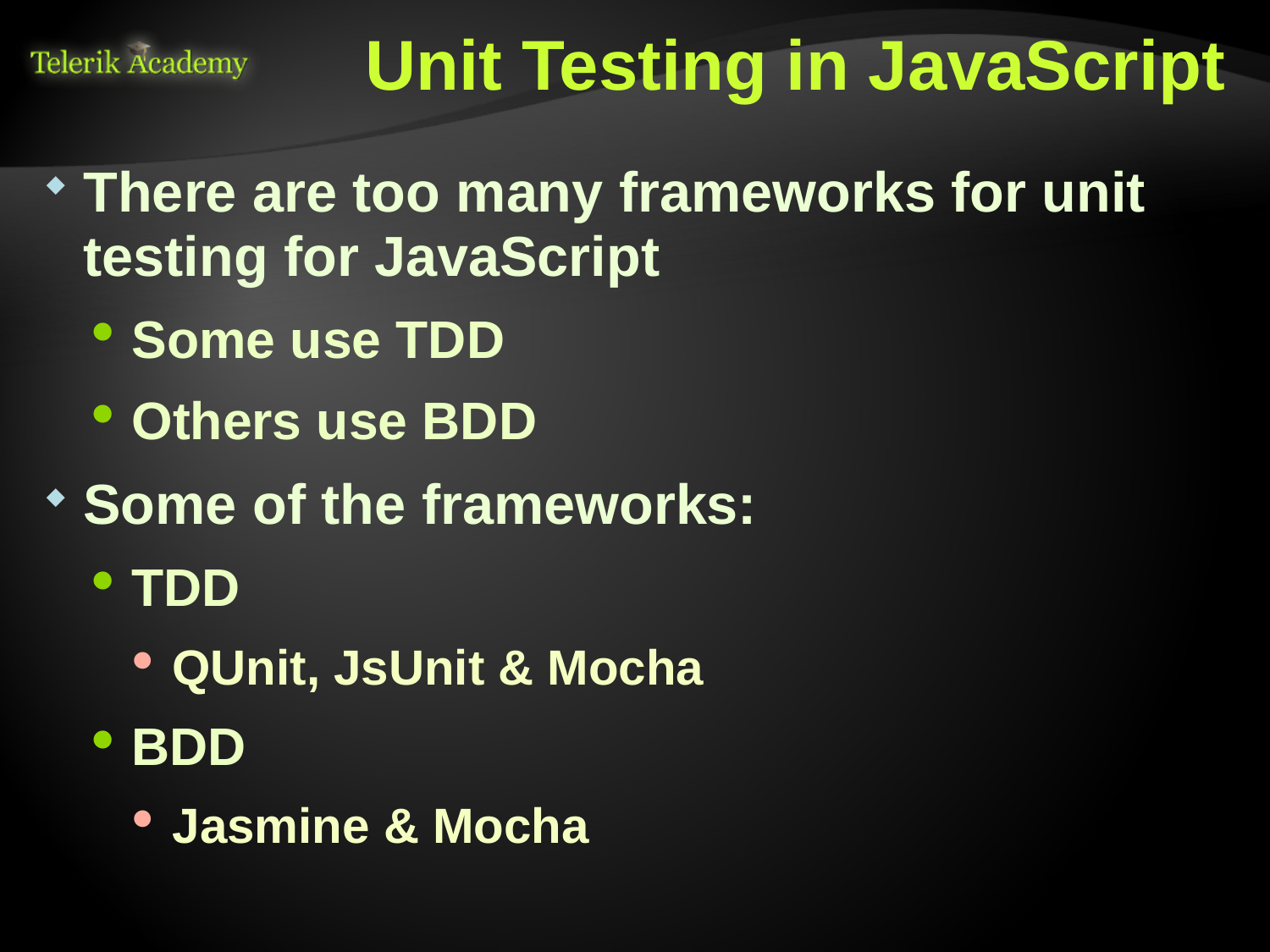

# Unit Testing in JavaScript
There are too many frameworks for unit testing for JavaScript
Some use TDD
Others use BDD
Some of the frameworks:
TDD
QUnit, JsUnit & Mocha
BDD
Jasmine & Mocha